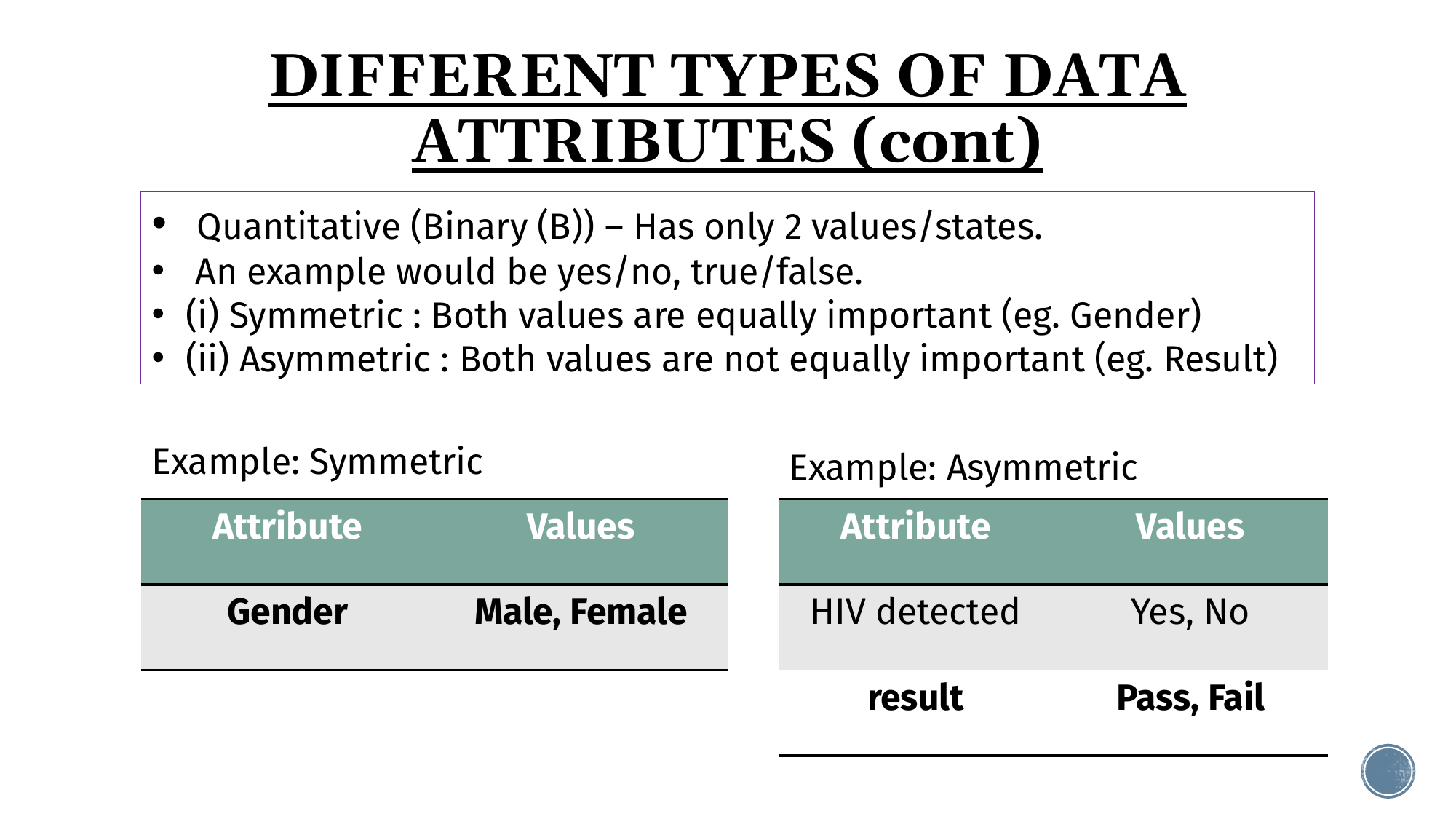

# DIFFERENT TYPES OF DATA ATTRIBUTES (cont)
 Quantitative (Binary (B)) – Has only 2 values/states.
 An example would be yes/no, true/false.
(i) Symmetric : Both values are equally important (eg. Gender)
(ii) Asymmetric : Both values are not equally important (eg. Result)
Example: Symmetric
Example: Asymmetric
| Attribute | Values |
| --- | --- |
| Gender | Male, Female |
| Attribute | Values |
| --- | --- |
| HIV detected | Yes, No |
| result | Pass, Fail |